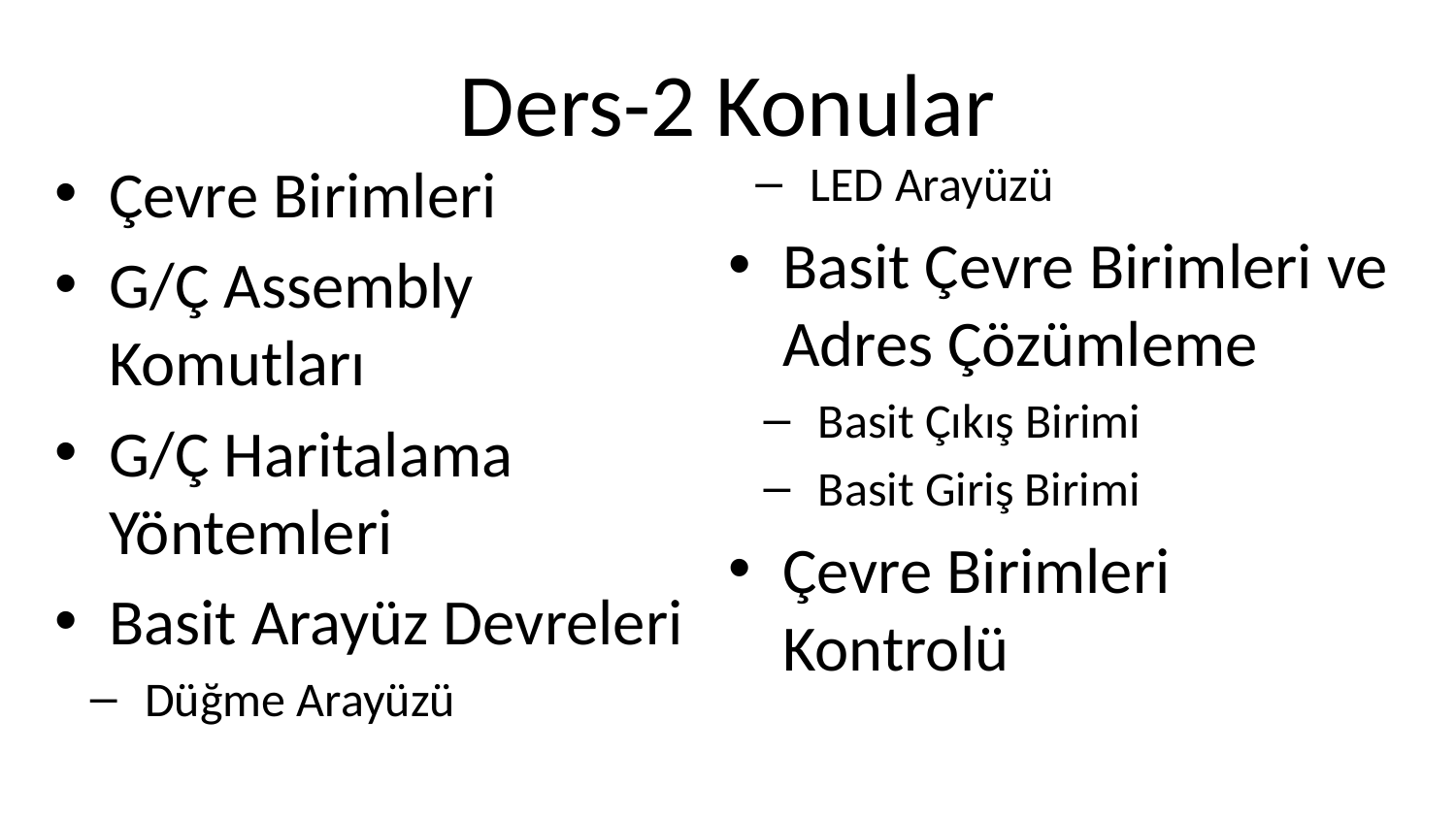

# Ders-2 Konular
Çevre Birimleri
G/Ç Assembly Komutları
G/Ç Haritalama Yöntemleri
Basit Arayüz Devreleri
Düğme Arayüzü
LED Arayüzü
Basit Çevre Birimleri ve Adres Çözümleme
Basit Çıkış Birimi
Basit Giriş Birimi
Çevre Birimleri Kontrolü